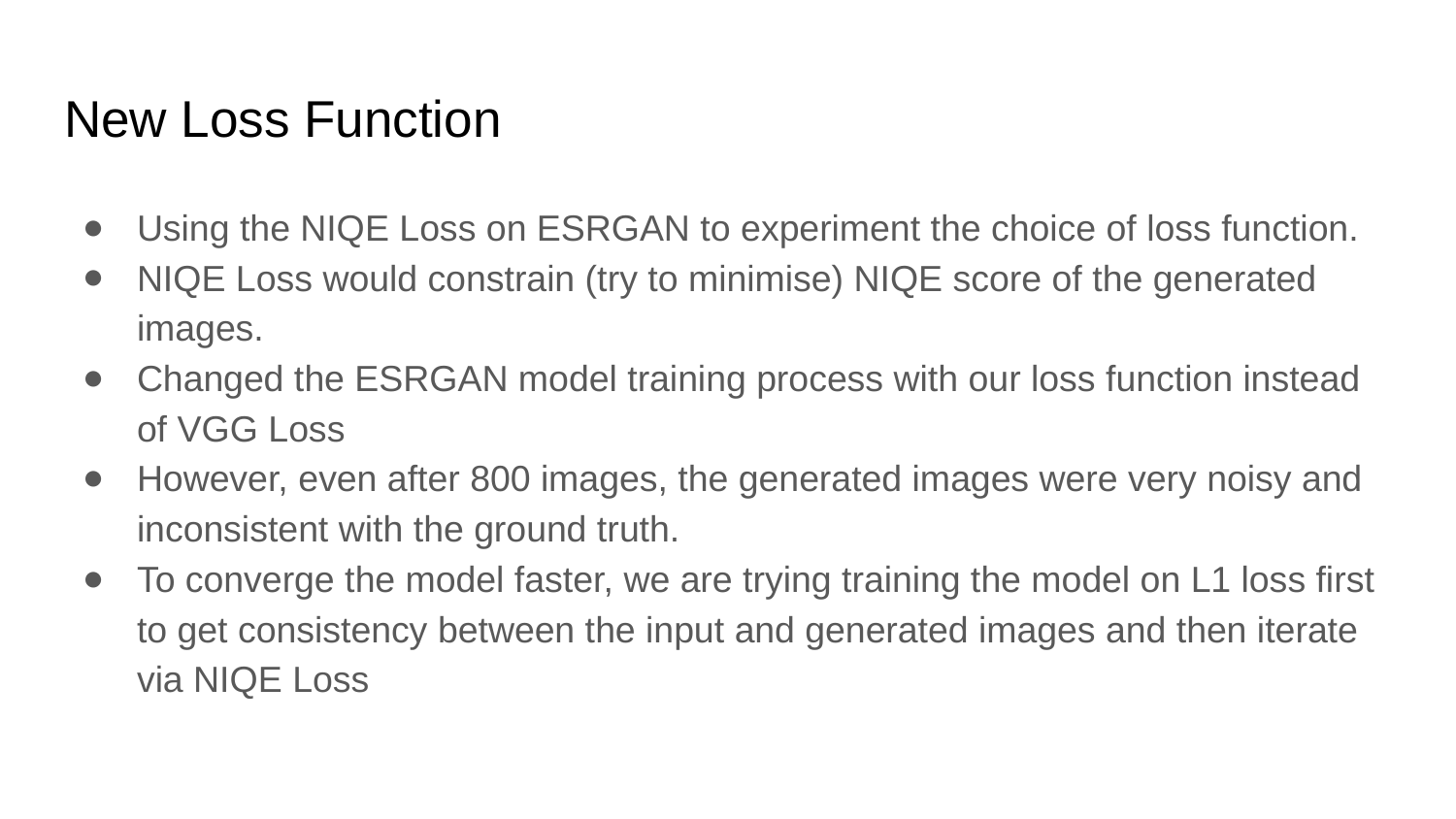

# New Loss Function
Using the NIQE Loss on ESRGAN to experiment the choice of loss function.
NIQE Loss would constrain (try to minimise) NIQE score of the generated images.
Changed the ESRGAN model training process with our loss function instead of VGG Loss
However, even after 800 images, the generated images were very noisy and inconsistent with the ground truth.
To converge the model faster, we are trying training the model on L1 loss first to get consistency between the input and generated images and then iterate via NIQE Loss